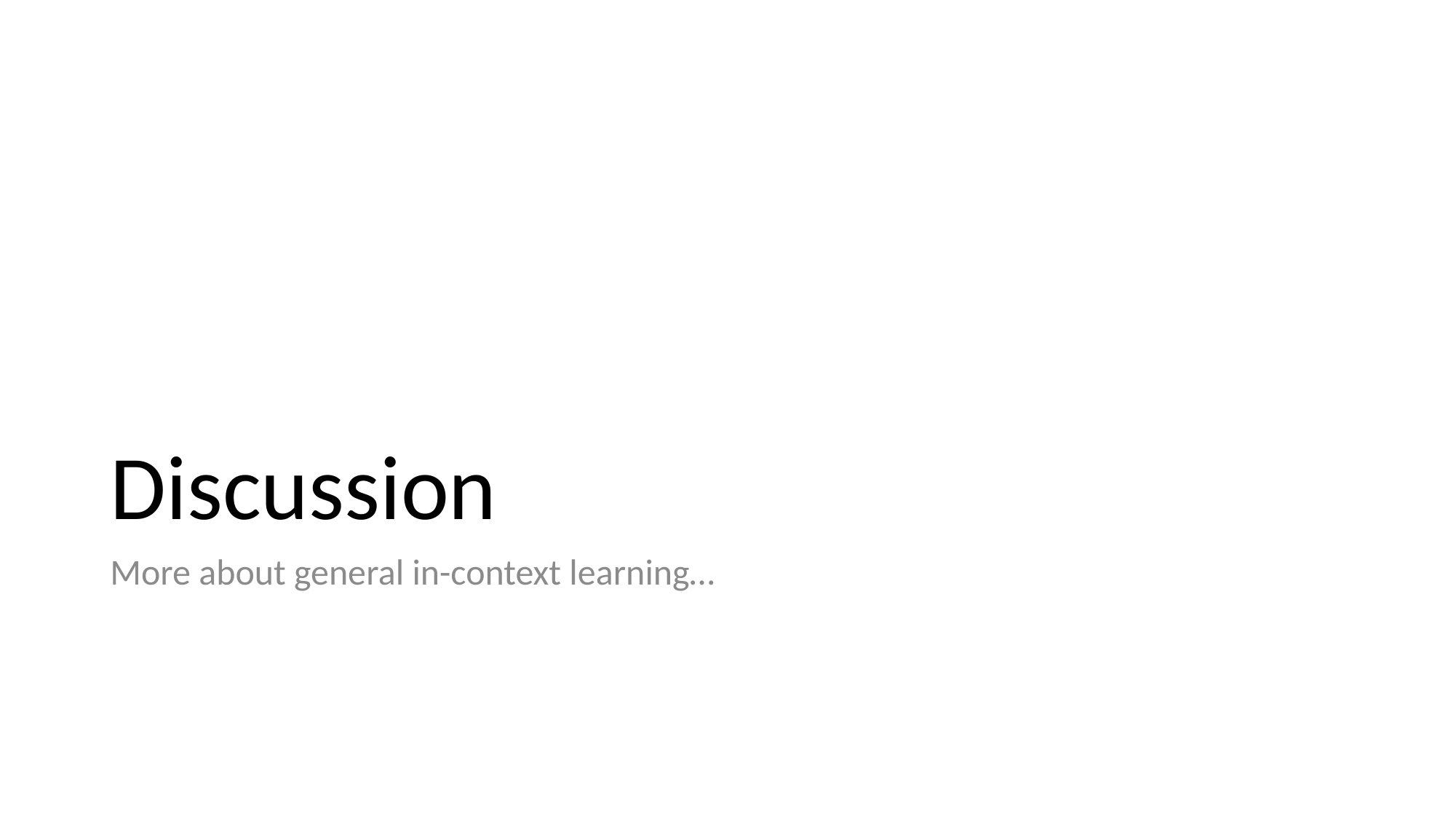

# Discussion
More about general in-context learning…